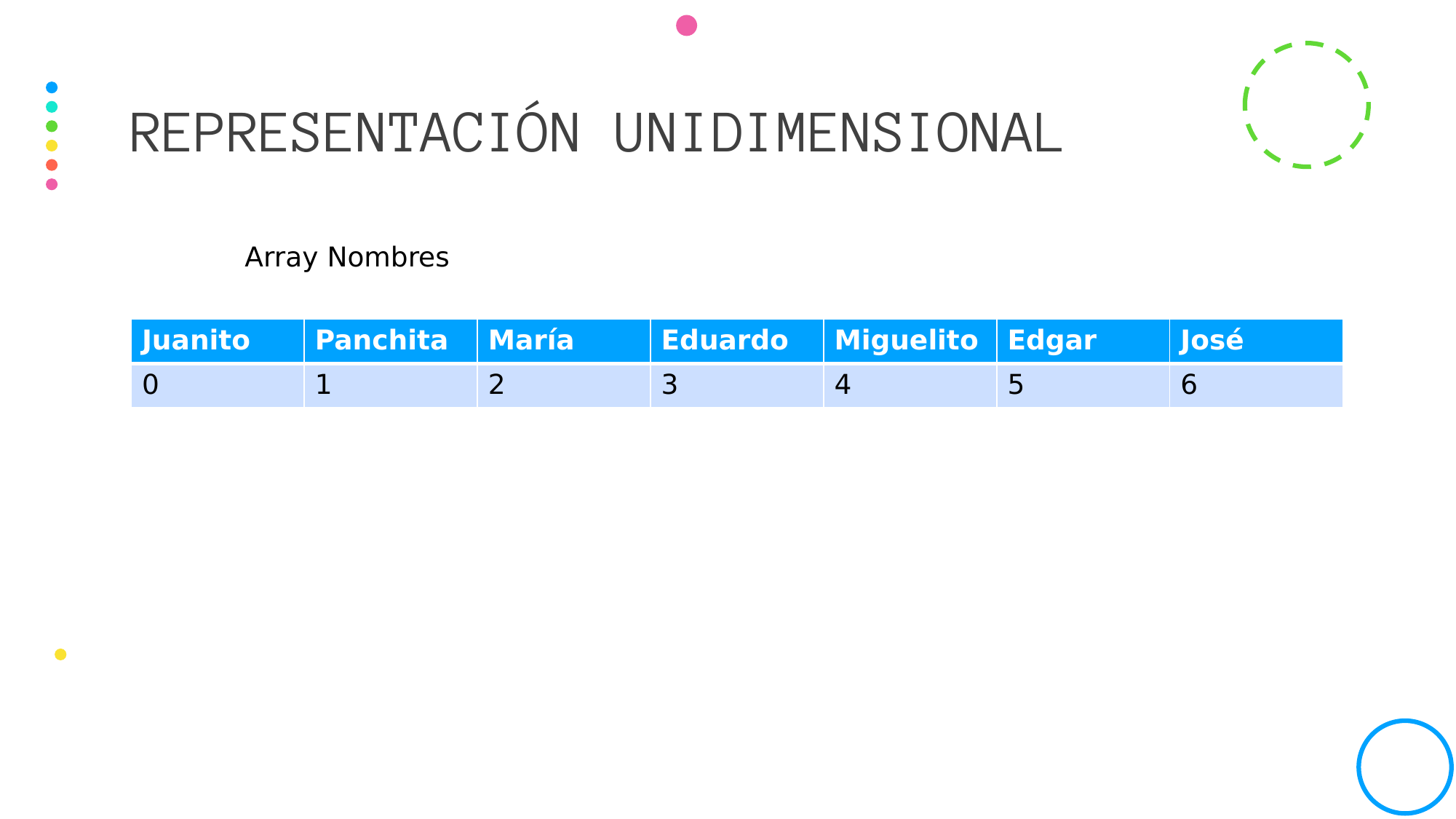

# Representación Unidimensional
Array Nombres
| Juanito | Panchita | María | Eduardo | Miguelito | Edgar | José |
| --- | --- | --- | --- | --- | --- | --- |
| 0 | 1 | 2 | 3 | 4 | 5 | 6 |